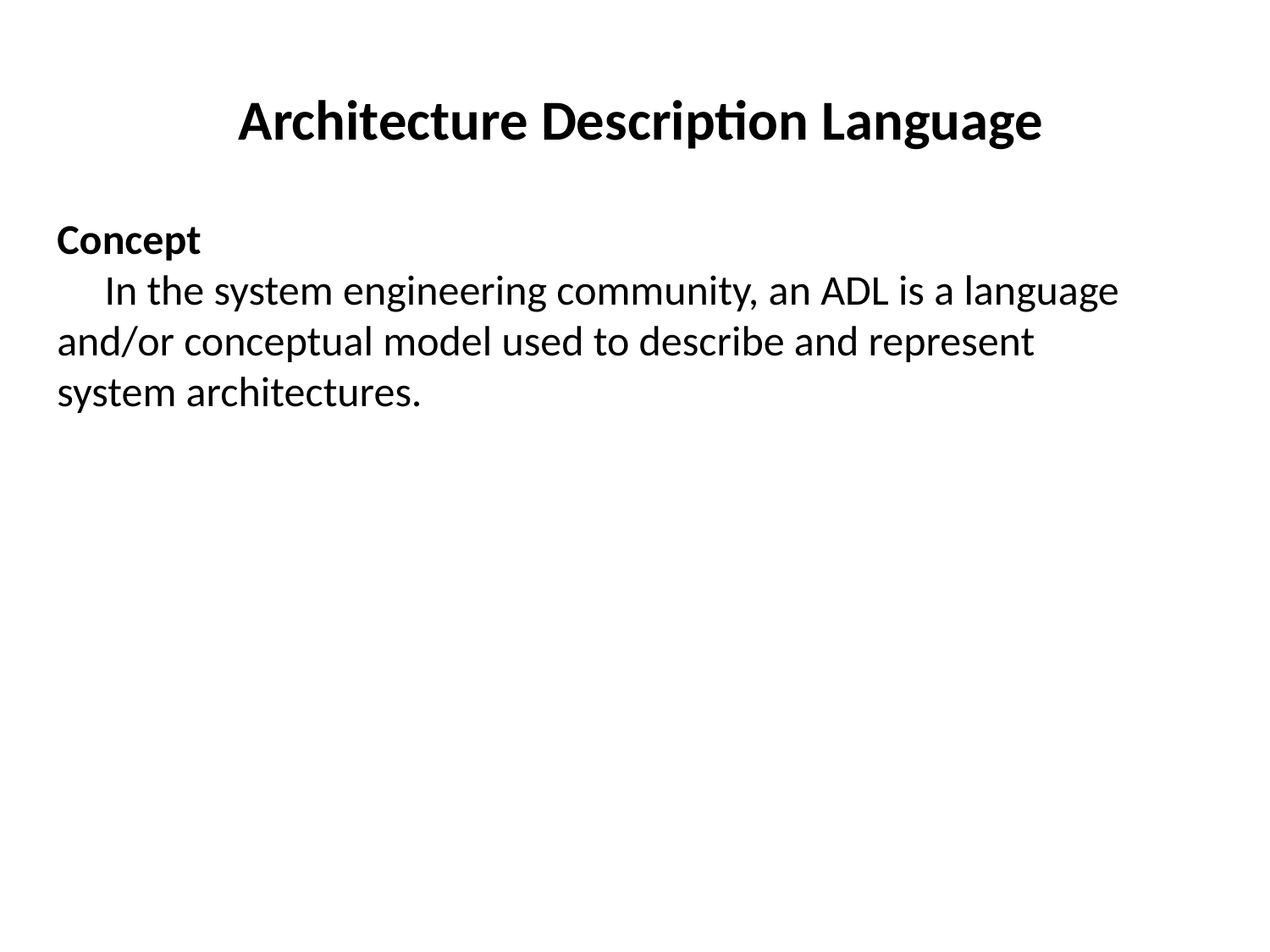

# Architecture Description Language
Concept
     In the system engineering community, an ADL is a language and/or conceptual model used to describe and represent system architectures.